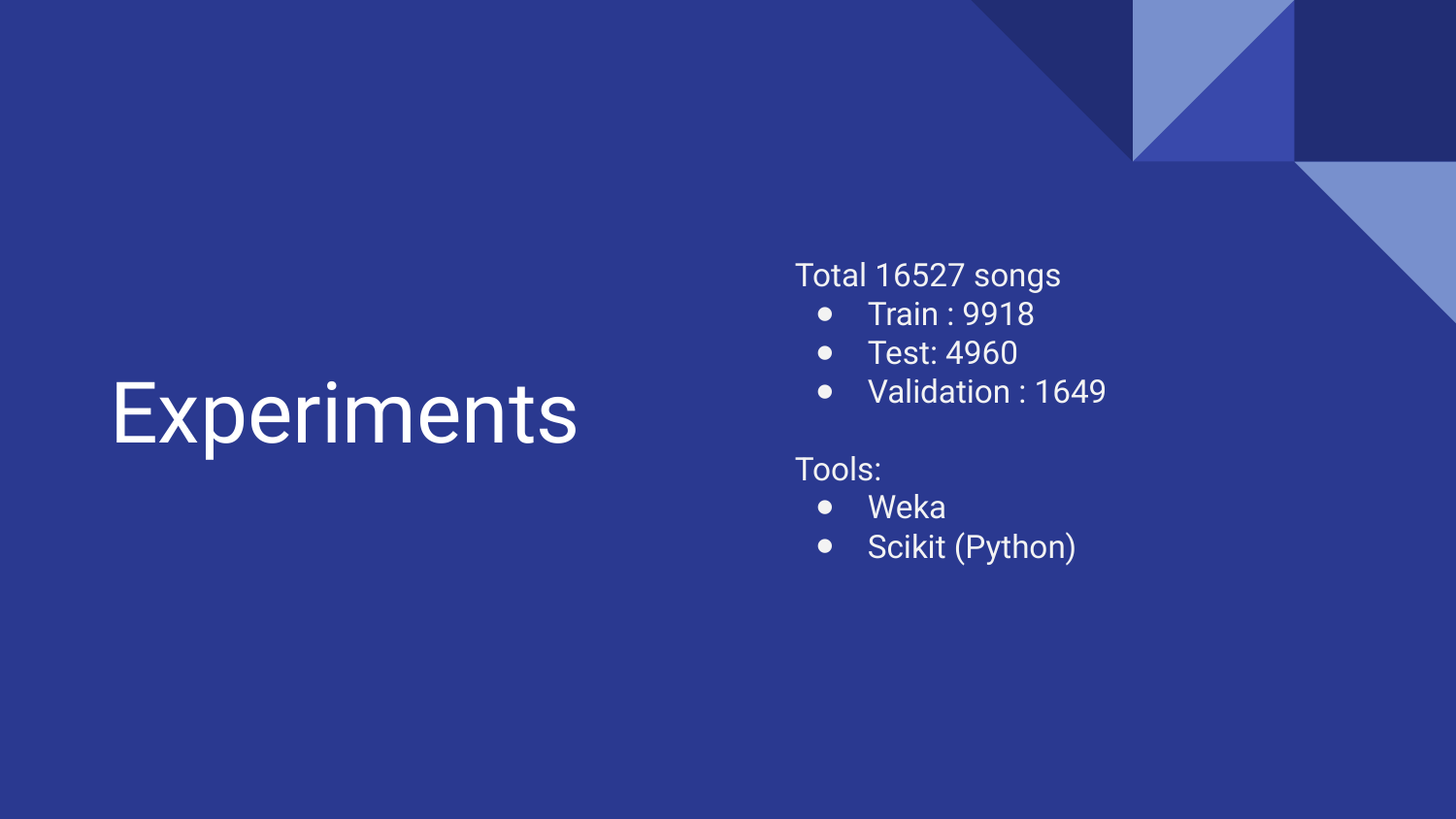

Total 16527 songs
Train : 9918
Test: 4960
Validation : 1649

Tools:
Weka
Scikit (Python)
# Experiments